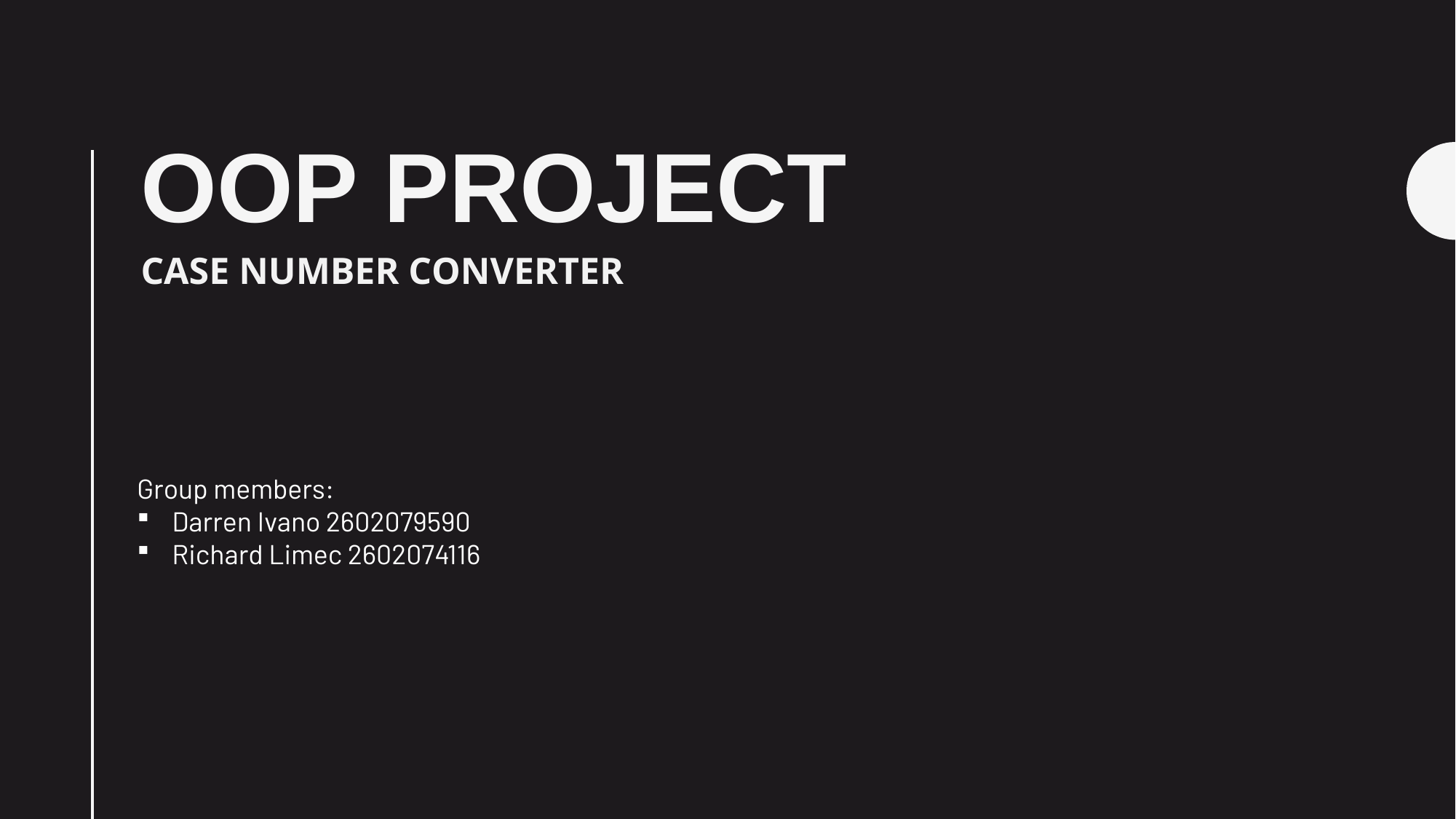

# OOP project
Case Number Converter
Group members:
Darren Ivano 2602079590
Richard Limec 2602074116